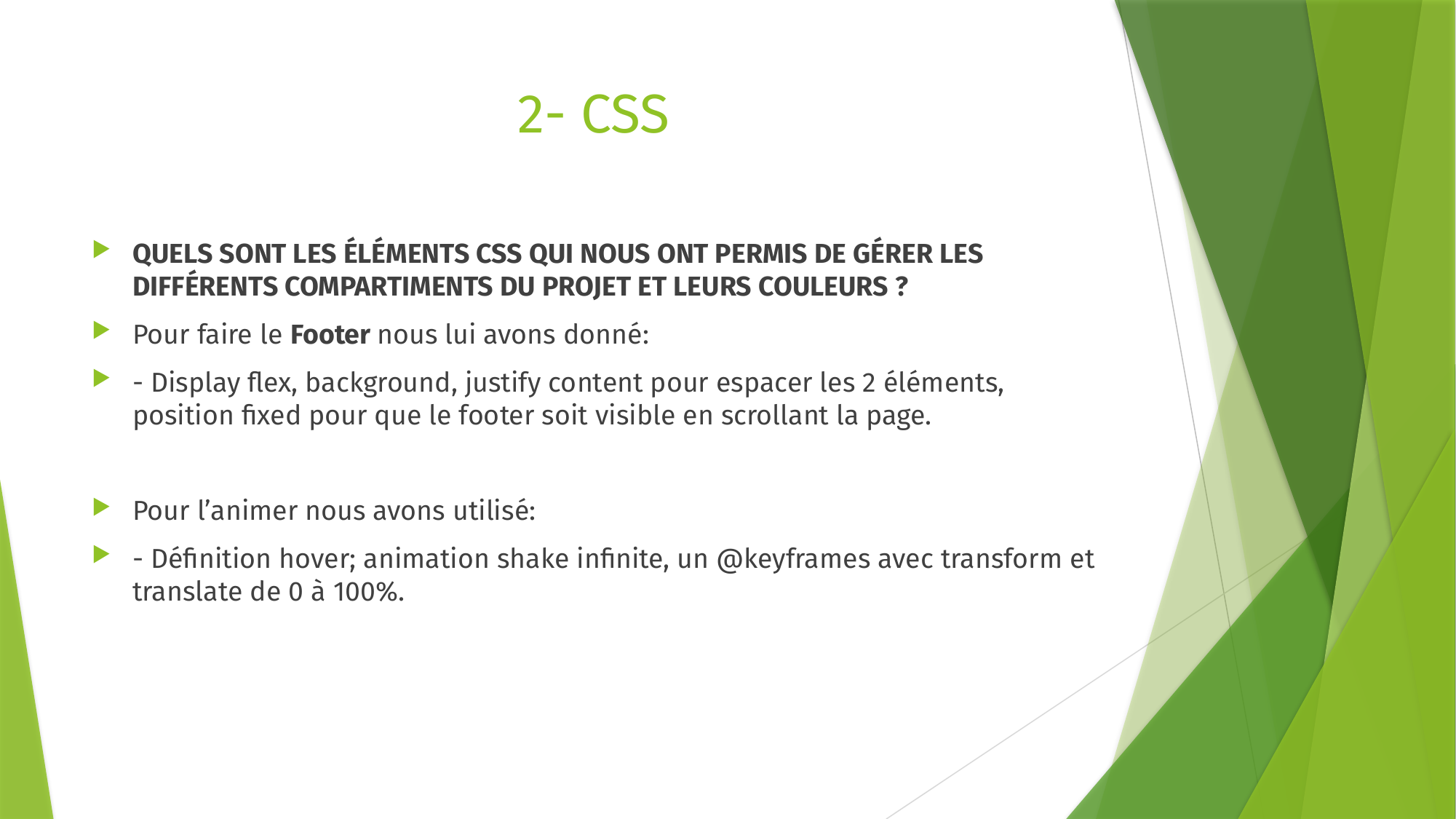

# 2- CSS
QUELS SONT LES ÉLÉMENTS CSS QUI NOUS ONT PERMIS DE GÉRER LES DIFFÉRENTS COMPARTIMENTS DU PROJET ET LEURS COULEURS ?
Pour faire le Footer nous lui avons donné:
- Display flex, background, justify content pour espacer les 2 éléments, position fixed pour que le footer soit visible en scrollant la page.

Pour l’animer nous avons utilisé:
- Définition hover; animation shake infinite, un @keyframes avec transform et translate de 0 à 100%.